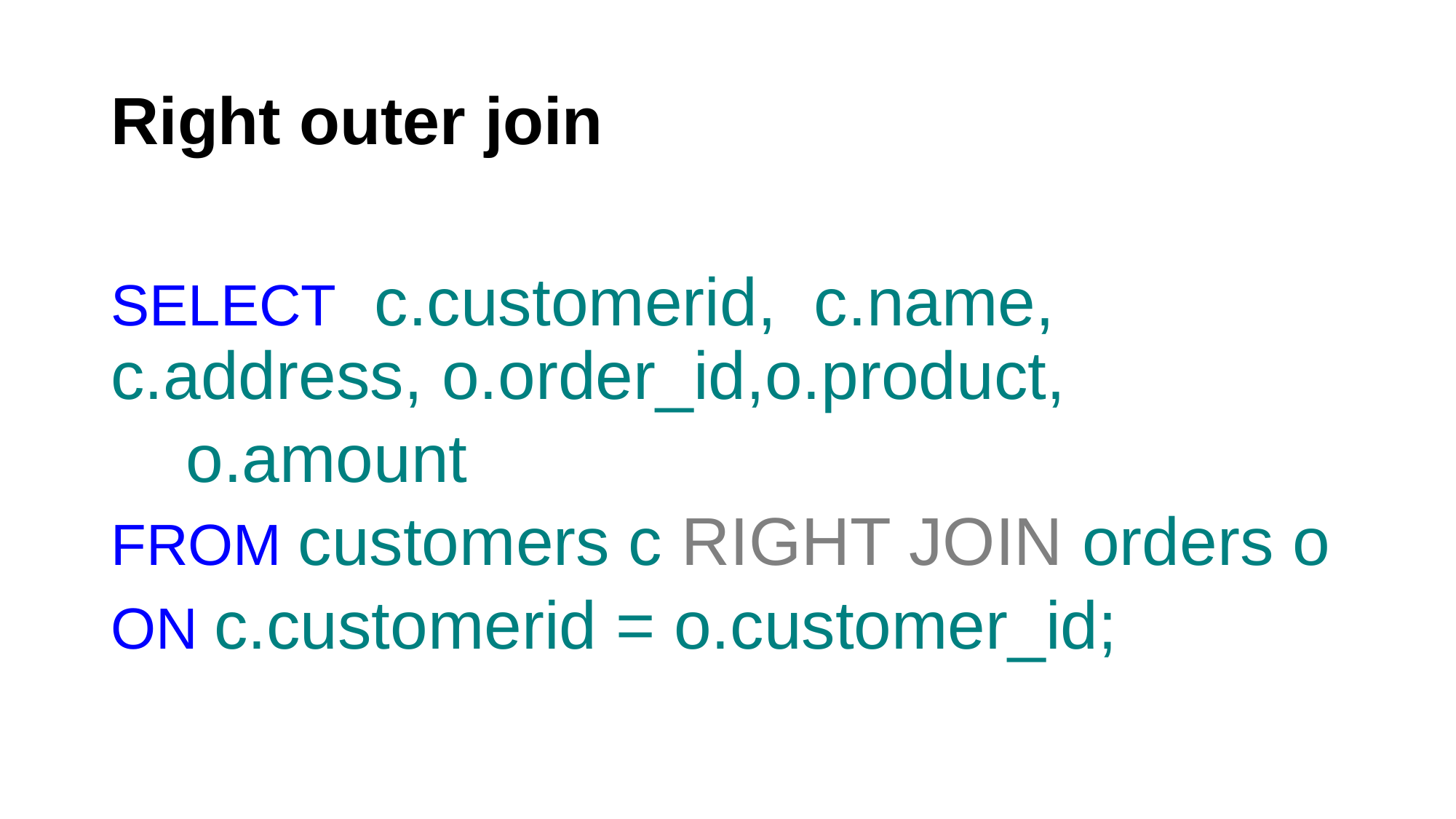

# Right outer join

SELECT   c.customerid,  c.name, c.address, o.order_id,o.product,
    o.amount
FROM customers c RIGHT JOIN orders o
ON c.customerid = o.customer_id;
83